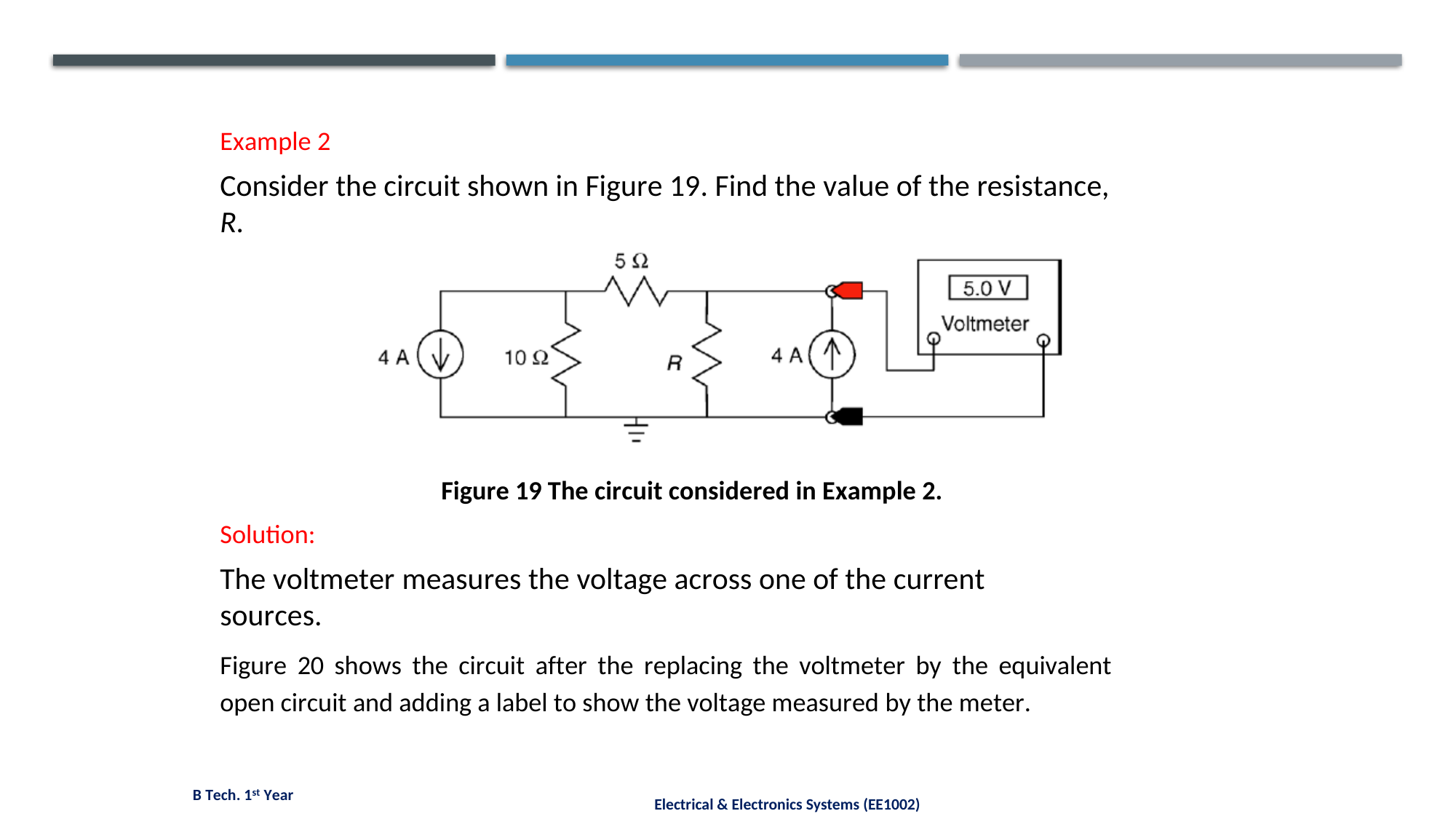

Example 2
Consider the circuit shown in Figure 19. Find the value of the resistance, R.

Figure 19 The circuit considered in Example 2.
Solution:
The voltmeter measures the voltage across one of the current sources.
Figure 20 shows the circuit after the replacing the voltmeter by the equivalent
open circuit and adding a label to show the voltage measured by the meter.
B Tech. 1st Year
Electrical & Electronics Systems (EE1002)